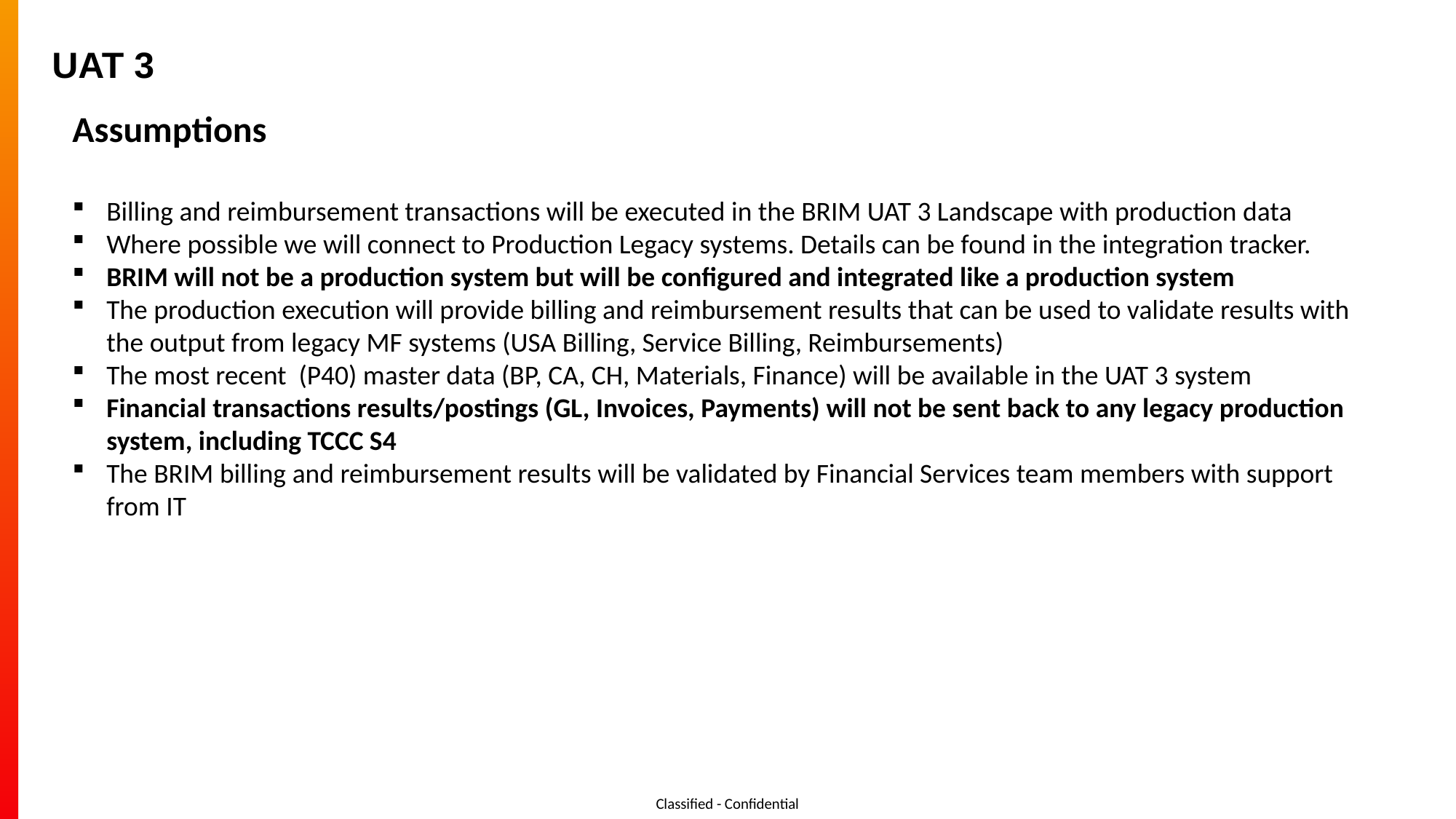

# UAT 3
Assumptions

Billing and reimbursement transactions will be executed in the BRIM UAT 3 Landscape with production data
Where possible we will connect to Production Legacy systems. Details can be found in the integration tracker.
BRIM will not be a production system but will be configured and integrated like a production system
The production execution will provide billing and reimbursement results that can be used to validate results with the output from legacy MF systems (USA Billing, Service Billing, Reimbursements)
The most recent  (P40) master data (BP, CA, CH, Materials, Finance) will be available in the UAT 3 system
Financial transactions results/postings (GL, Invoices, Payments) will not be sent back to any legacy production system, including TCCC S4
The BRIM billing and reimbursement results will be validated by Financial Services team members with support from IT